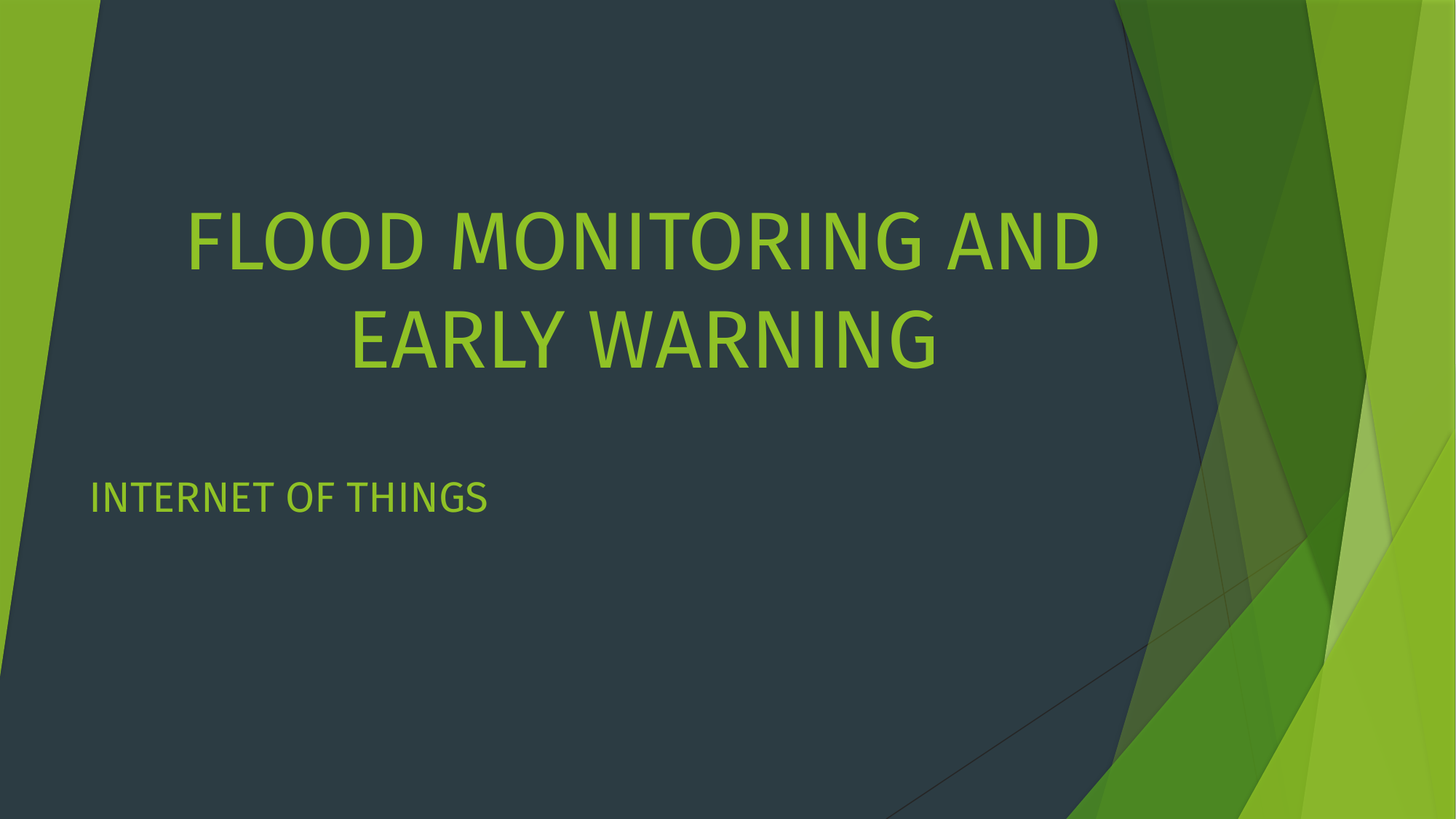

# FLOOD MONITORING AND EARLY WARNING

INTERNET OF THINGS